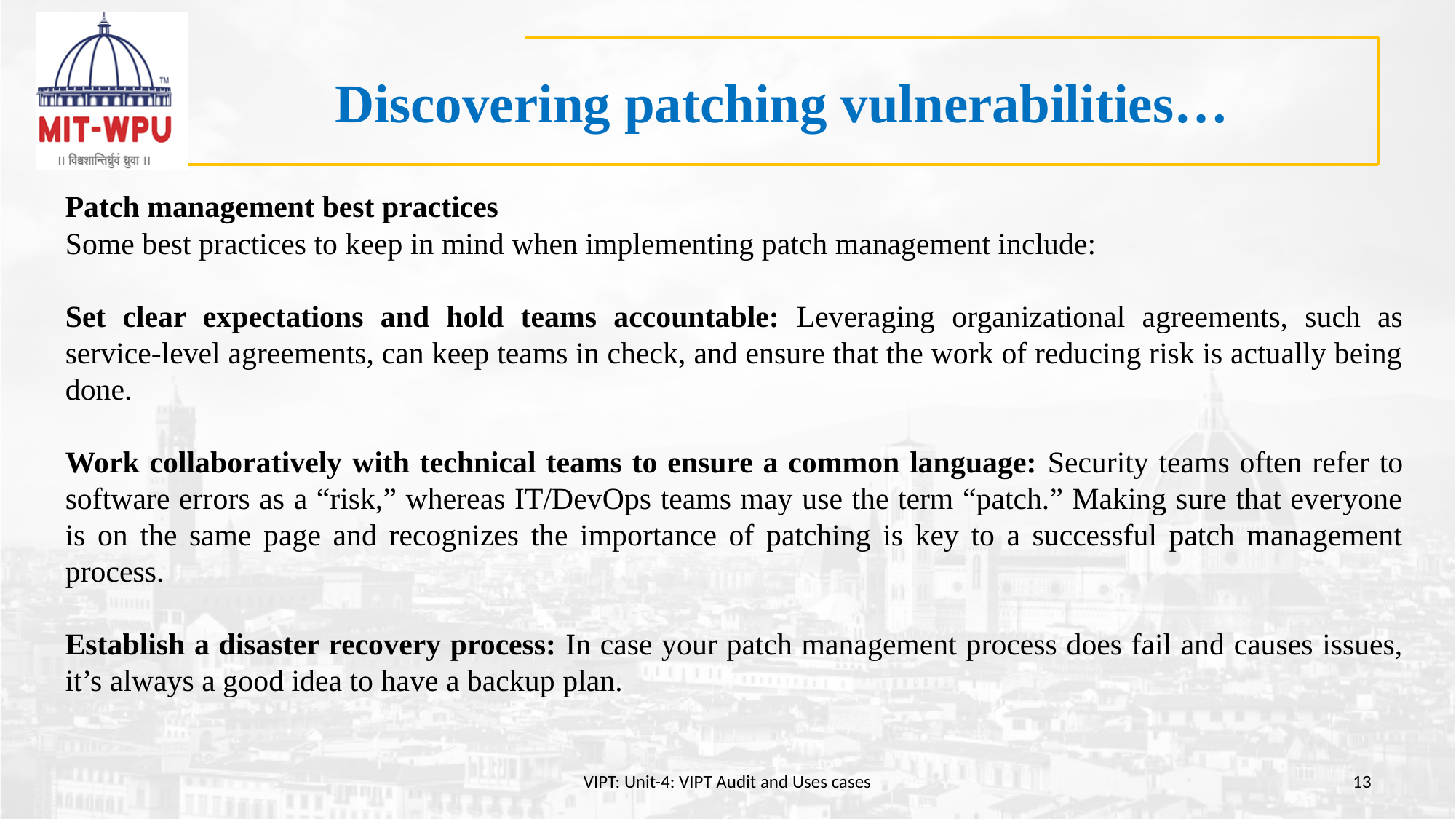

# Discovering patching vulnerabilities…
Patch management best practices
Some best practices to keep in mind when implementing patch management include:

Set clear expectations and hold teams accountable: Leveraging organizational agreements, such as service-level agreements, can keep teams in check, and ensure that the work of reducing risk is actually being done.

Work collaboratively with technical teams to ensure a common language: Security teams often refer to software errors as a “risk,” whereas IT/DevOps teams may use the term “patch.” Making sure that everyone is on the same page and recognizes the importance of patching is key to a successful patch management process.

Establish a disaster recovery process: In case your patch management process does fail and causes issues, it’s always a good idea to have a backup plan.

VIPT: Unit-4: VIPT Audit and Uses cases
13